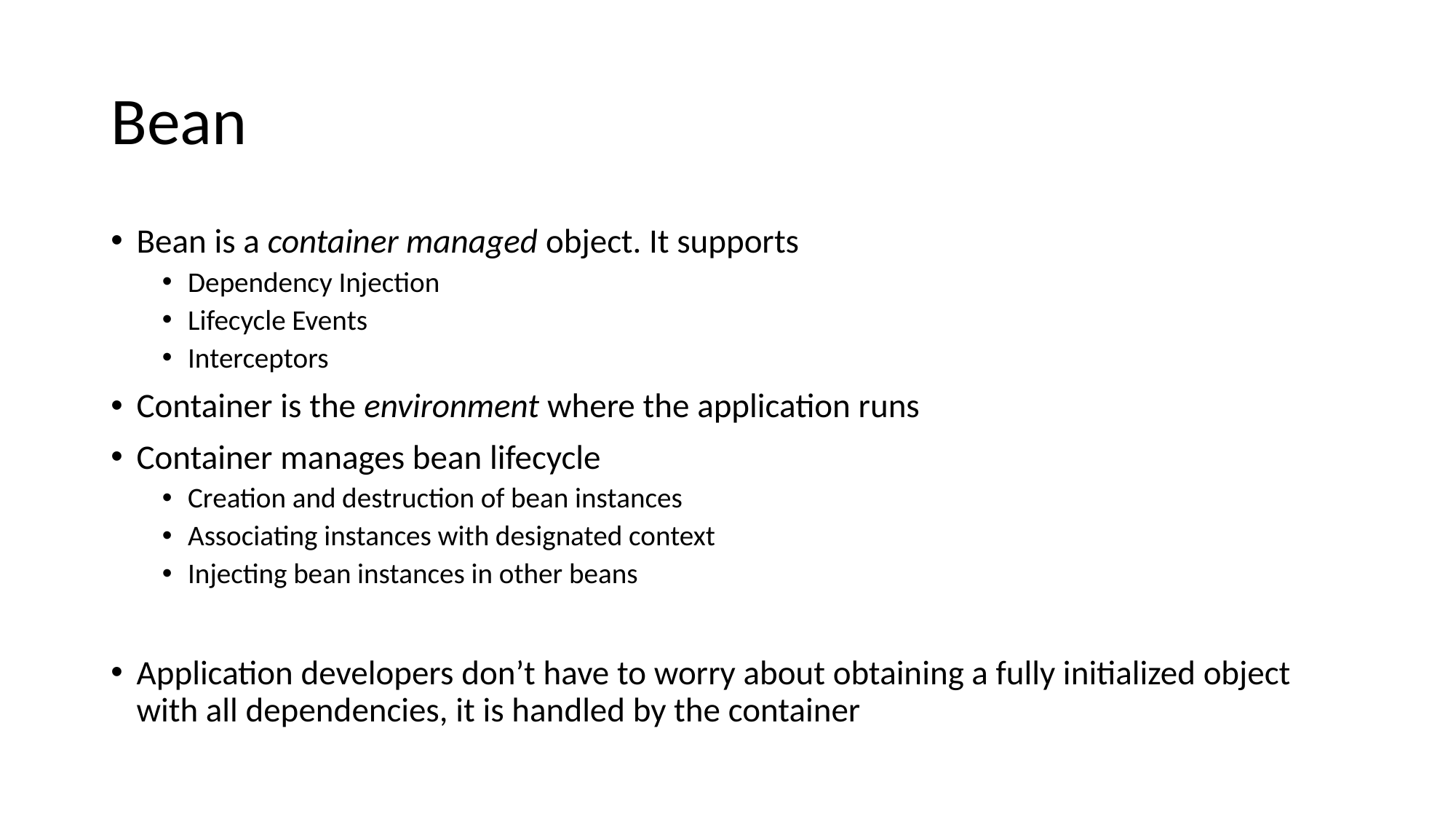

# Bean
Bean is a container managed object. It supports
Dependency Injection
Lifecycle Events
Interceptors
Container is the environment where the application runs
Container manages bean lifecycle
Creation and destruction of bean instances
Associating instances with designated context
Injecting bean instances in other beans

Application developers don’t have to worry about obtaining a fully initialized object with all dependencies, it is handled by the container